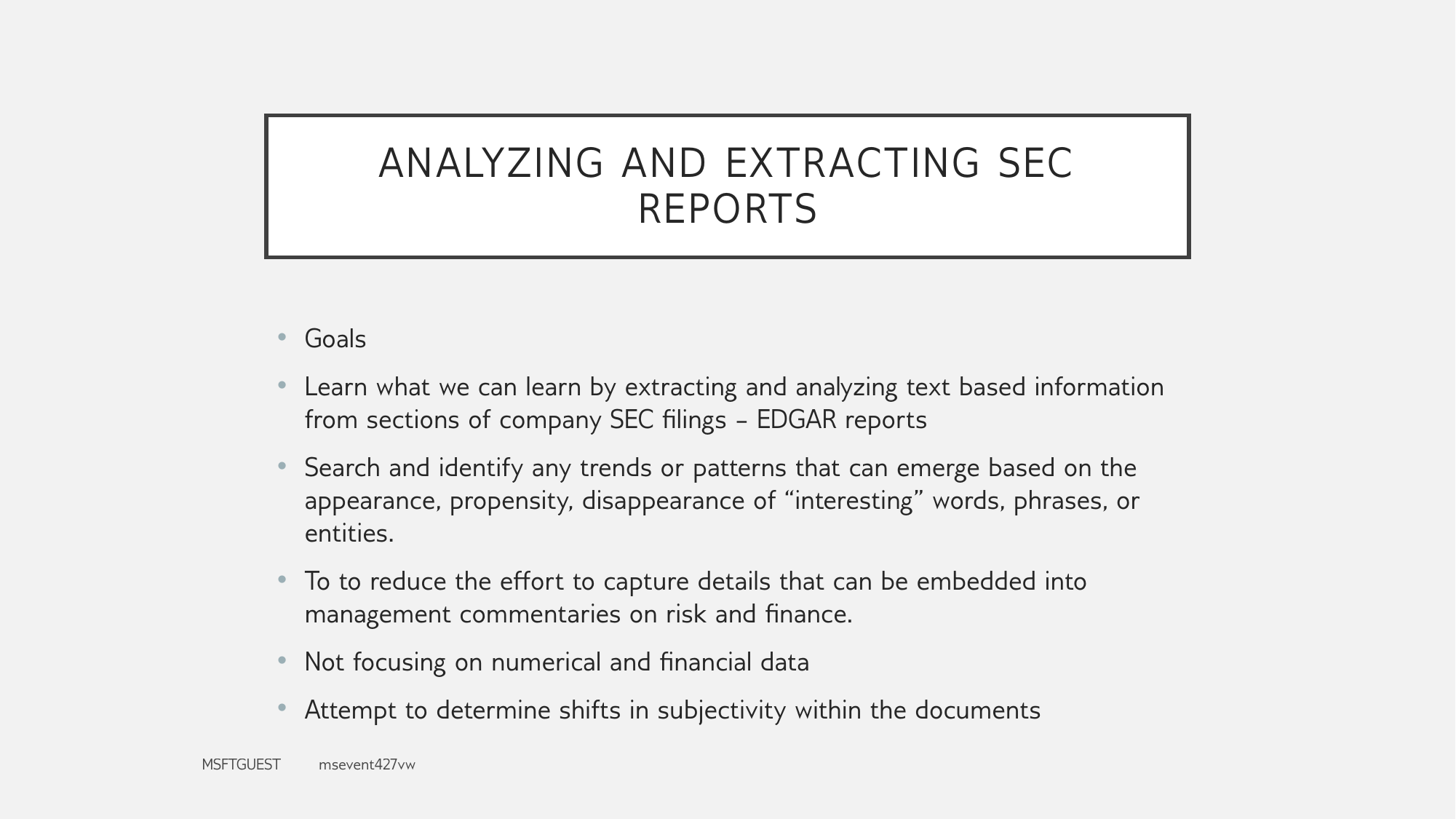

# Analyzing and extracting SEC Reports
Goals
Learn what we can learn by extracting and analyzing text based information from sections of company SEC filings – EDGAR reports
Search and identify any trends or patterns that can emerge based on the appearance, propensity, disappearance of “interesting” words, phrases, or entities.
To to reduce the effort to capture details that can be embedded into management commentaries on risk and finance.
Not focusing on numerical and financial data
Attempt to determine shifts in subjectivity within the documents
MSFTGUEST        msevent427vw